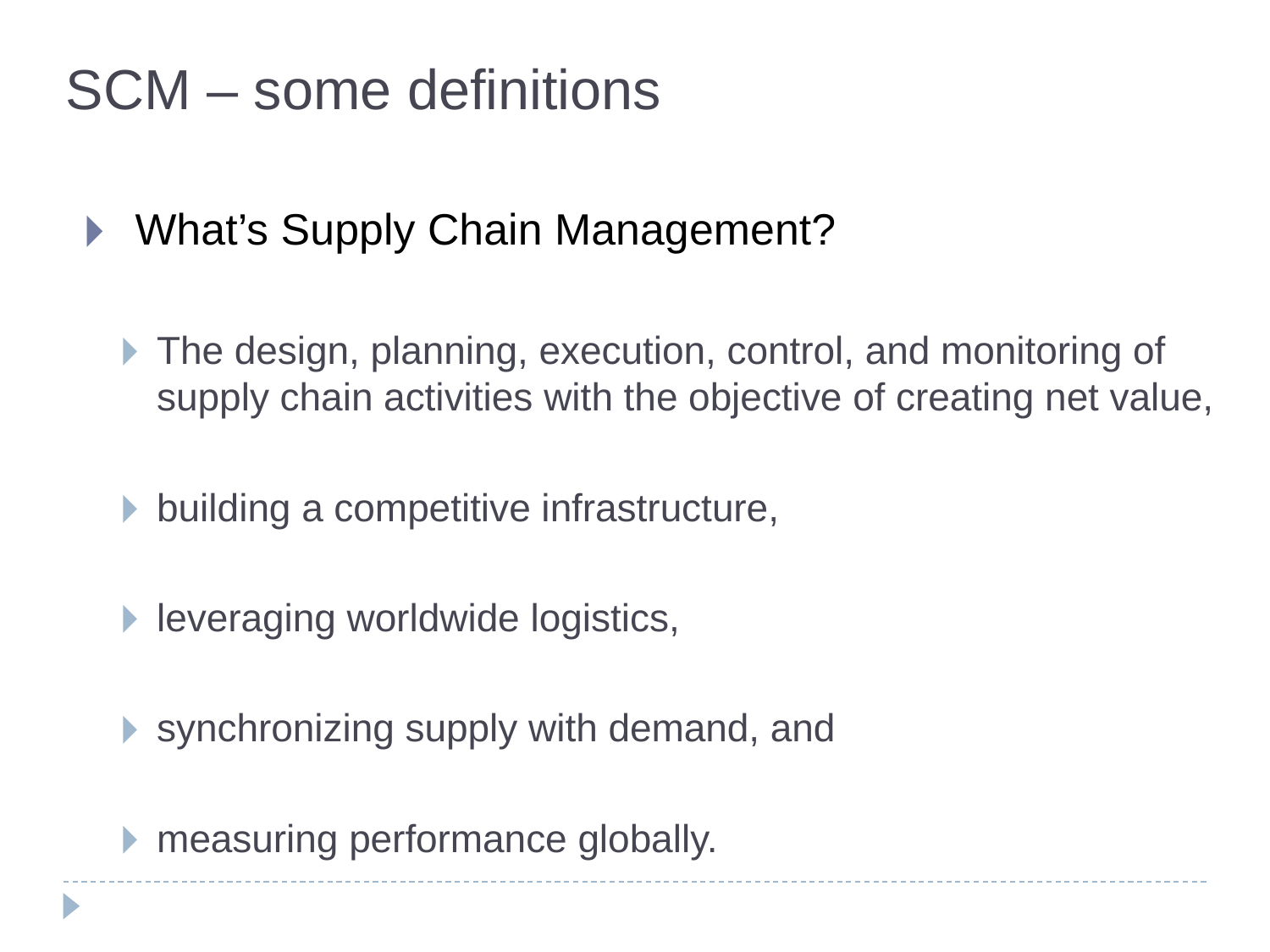

SCM – some definitions
What’s Supply Chain Management?

The design, planning, execution, control, and monitoring of supply chain activities with the objective of creating net value,

building a competitive infrastructure,

leveraging worldwide logistics,

synchronizing supply with demand, and

measuring performance globally.